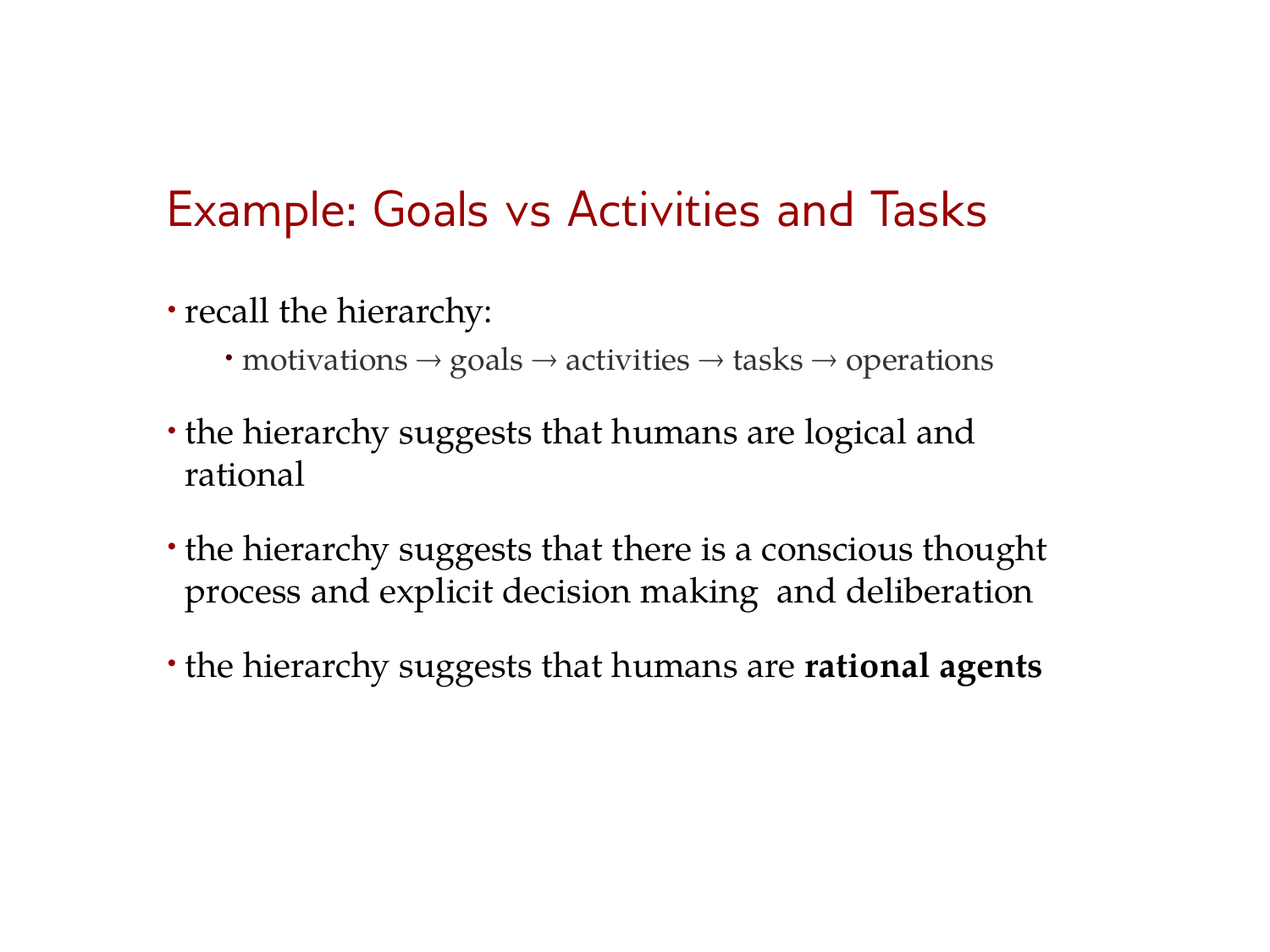

# Example: Goals vs Activities and Tasks
recall the hierarchy:
motivations → goals → activities → tasks → operations
the hierarchy suggests that humans are logical and rational
the hierarchy suggests that there is a conscious thought process and explicit decision making  and deliberation
the hierarchy suggests that humans are rational agents